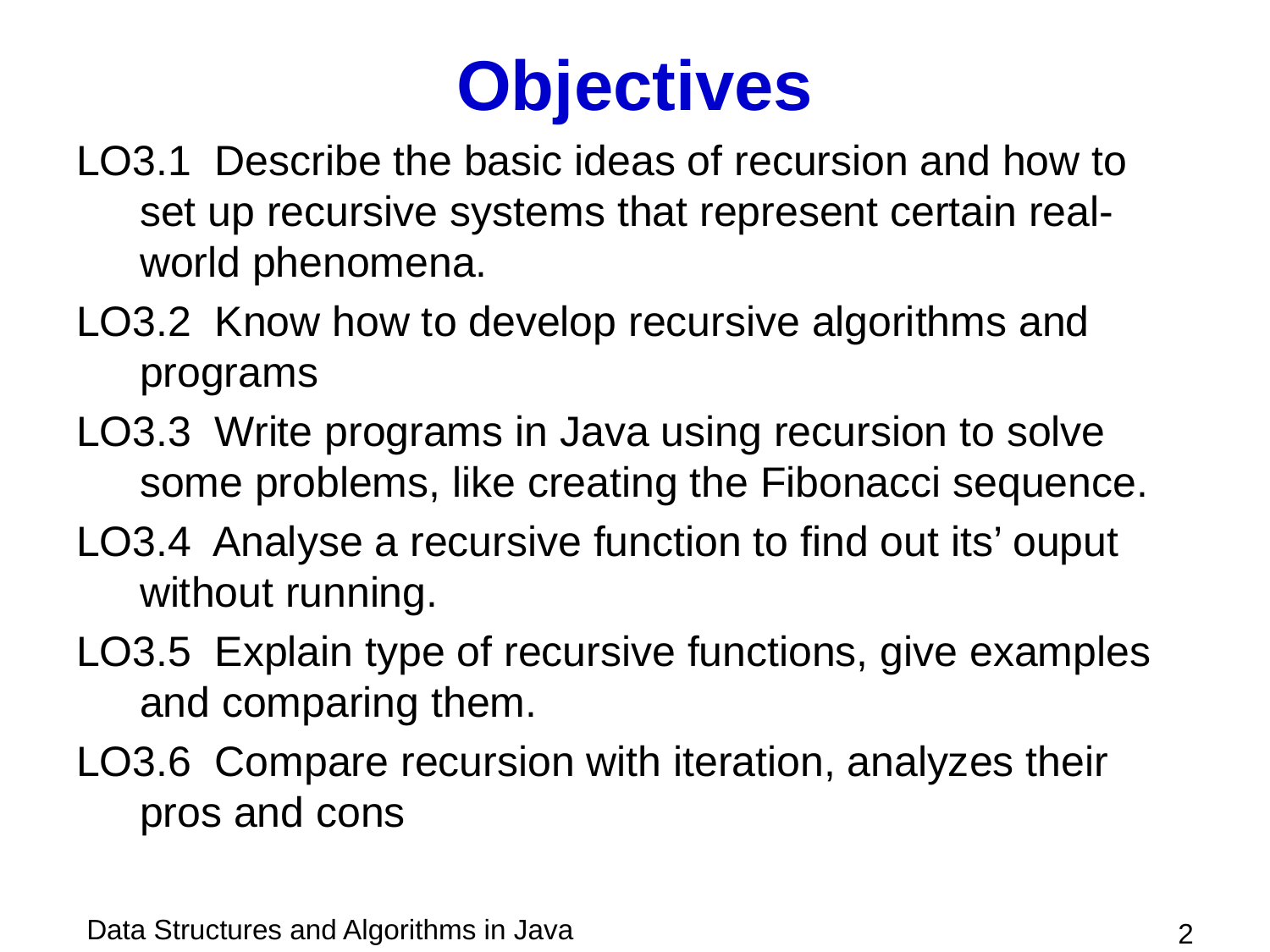

# Objectives
LO3.1  Describe the basic ideas of recursion and how to set up recursive systems that represent certain real-world phenomena.
LO3.2  Know how to develop recursive algorithms and programs
LO3.3  Write programs in Java using recursion to solve some problems, like creating the Fibonacci sequence.
LO3.4  Analyse a recursive function to find out its’ ouput without running.
LO3.5  Explain type of recursive functions, give examples and comparing them.
LO3.6  Compare recursion with iteration, analyzes their pros and cons
 2